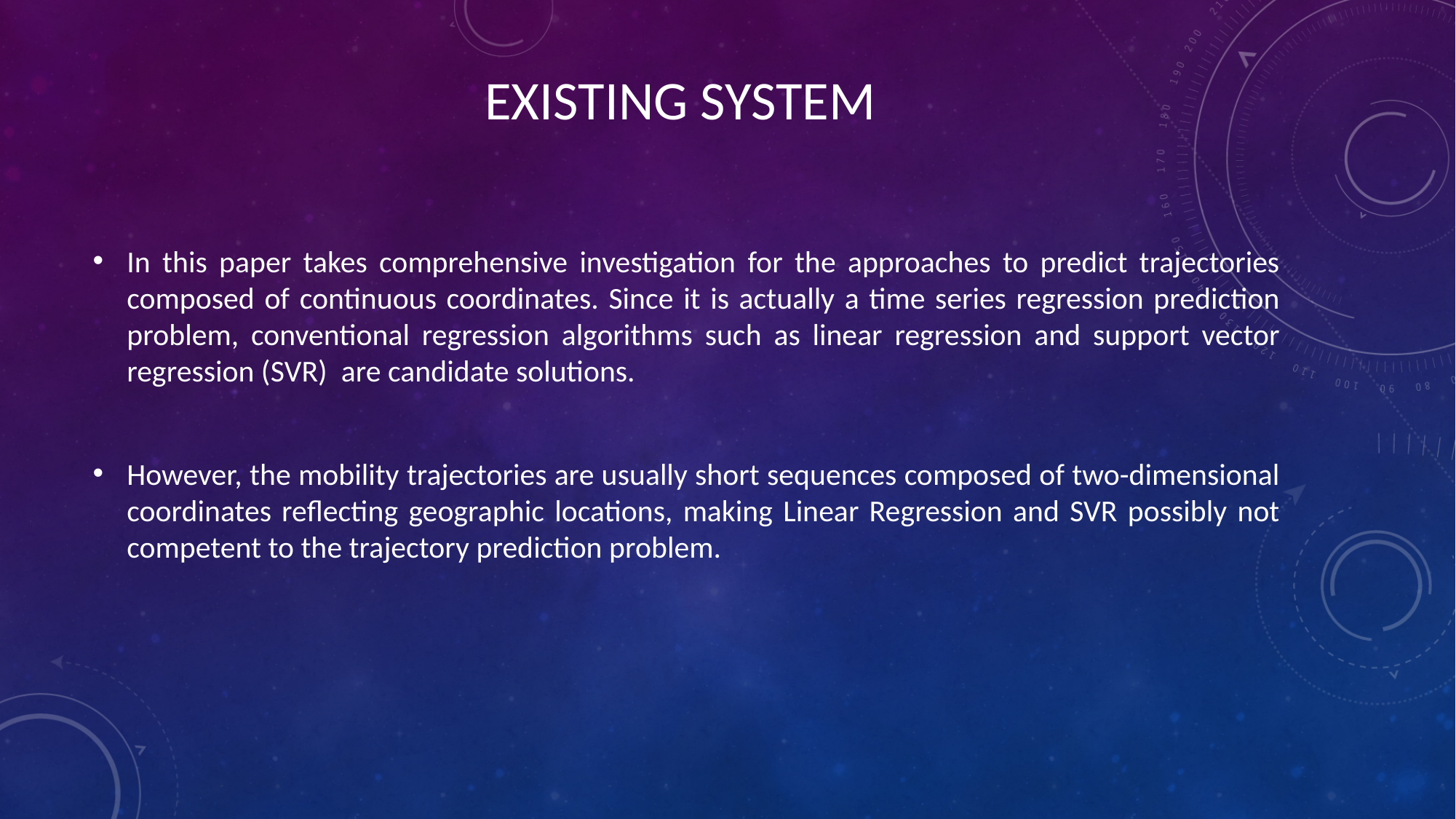

# Existing System
In this paper takes comprehensive investigation for the approaches to predict trajectories composed of continuous coordinates. Since it is actually a time series regression prediction problem, conventional regression algorithms such as linear regression and support vector regression (SVR)  are candidate solutions.

However, the mobility trajectories are usually short sequences composed of two-dimensional coordinates reflecting geographic locations, making Linear Regression and SVR possibly not competent to the trajectory prediction problem.